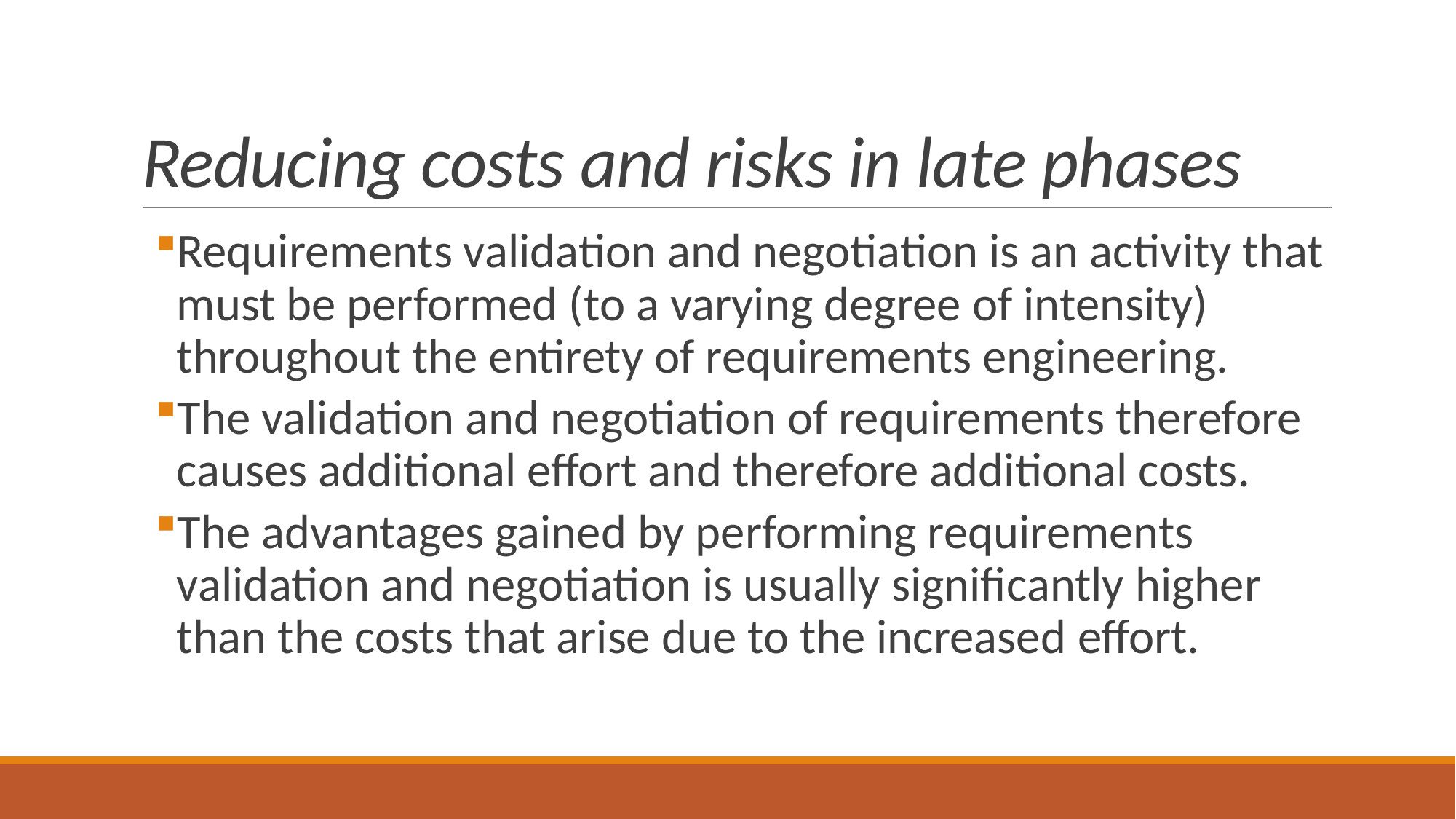

# Reducing costs and risks in late phases
Requirements validation and negotiation is an activity that must be performed (to a varying degree of intensity) throughout the entirety of requirements engineering.
The validation and negotiation of requirements therefore causes additional effort and therefore additional costs.
The advantages gained by performing requirements validation and negotiation is usually significantly higher than the costs that arise due to the increased effort.